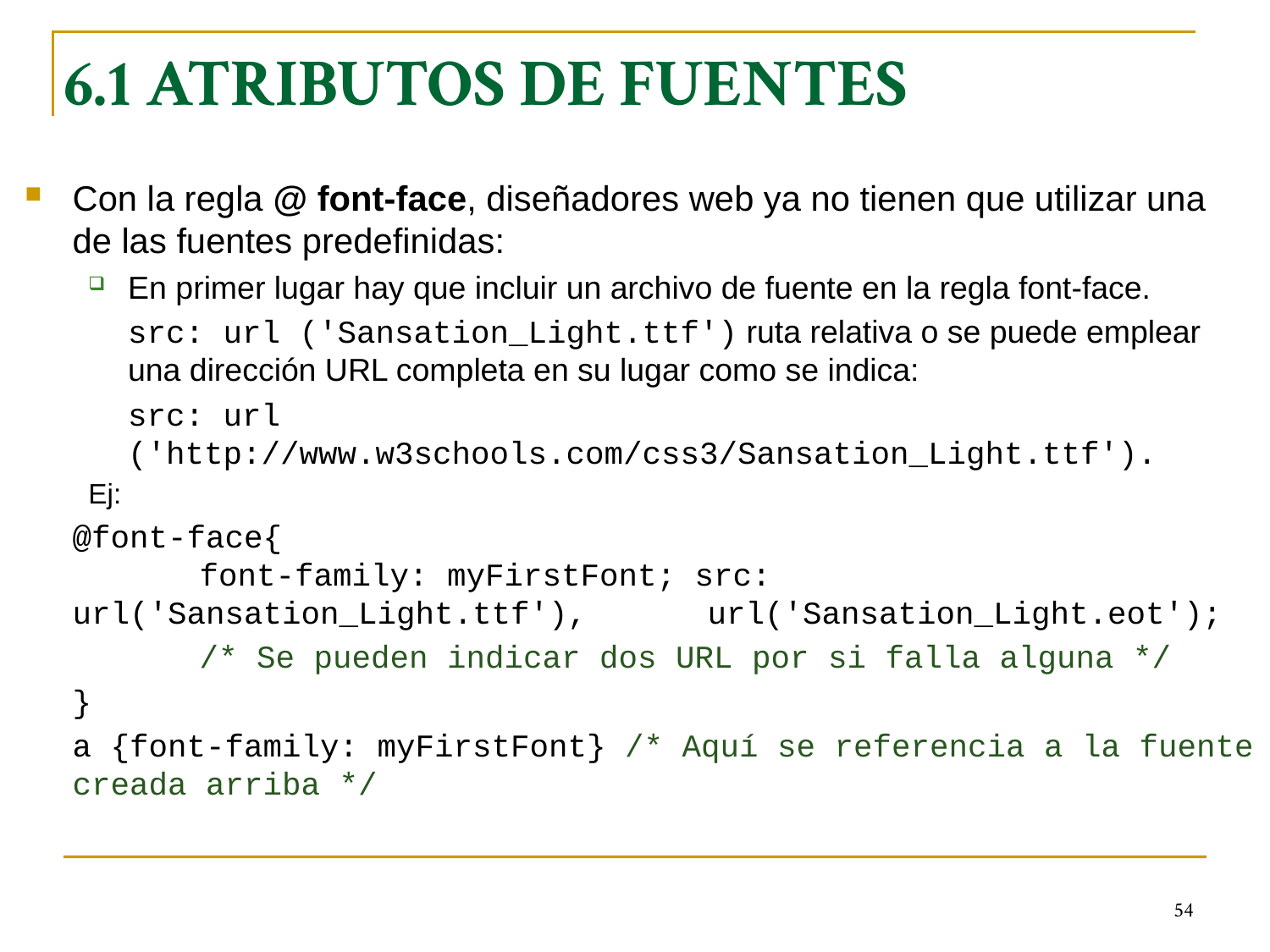

6.1 ATRIBUTOS DE FUENTES
Con la regla @ font-face, diseñadores web ya no tienen que utilizar una de las fuentes predefinidas:
En primer lugar hay que incluir un archivo de fuente en la regla font-face.
	src: url ('Sansation_Light.ttf') ruta relativa o se puede emplear una dirección URL completa en su lugar como se indica:
	src: url ('http://www.w3schools.com/css3/Sansation_Light.ttf').
Ej:
	@font-face{
	font-family: myFirstFont; src: 	url('Sansation_Light.ttf'),     	url('Sansation_Light.eot');
		/* Se pueden indicar dos URL por si falla alguna */
	}
	a {font-family: myFirstFont} /* Aquí se referencia a la fuente creada arriba */
# 54